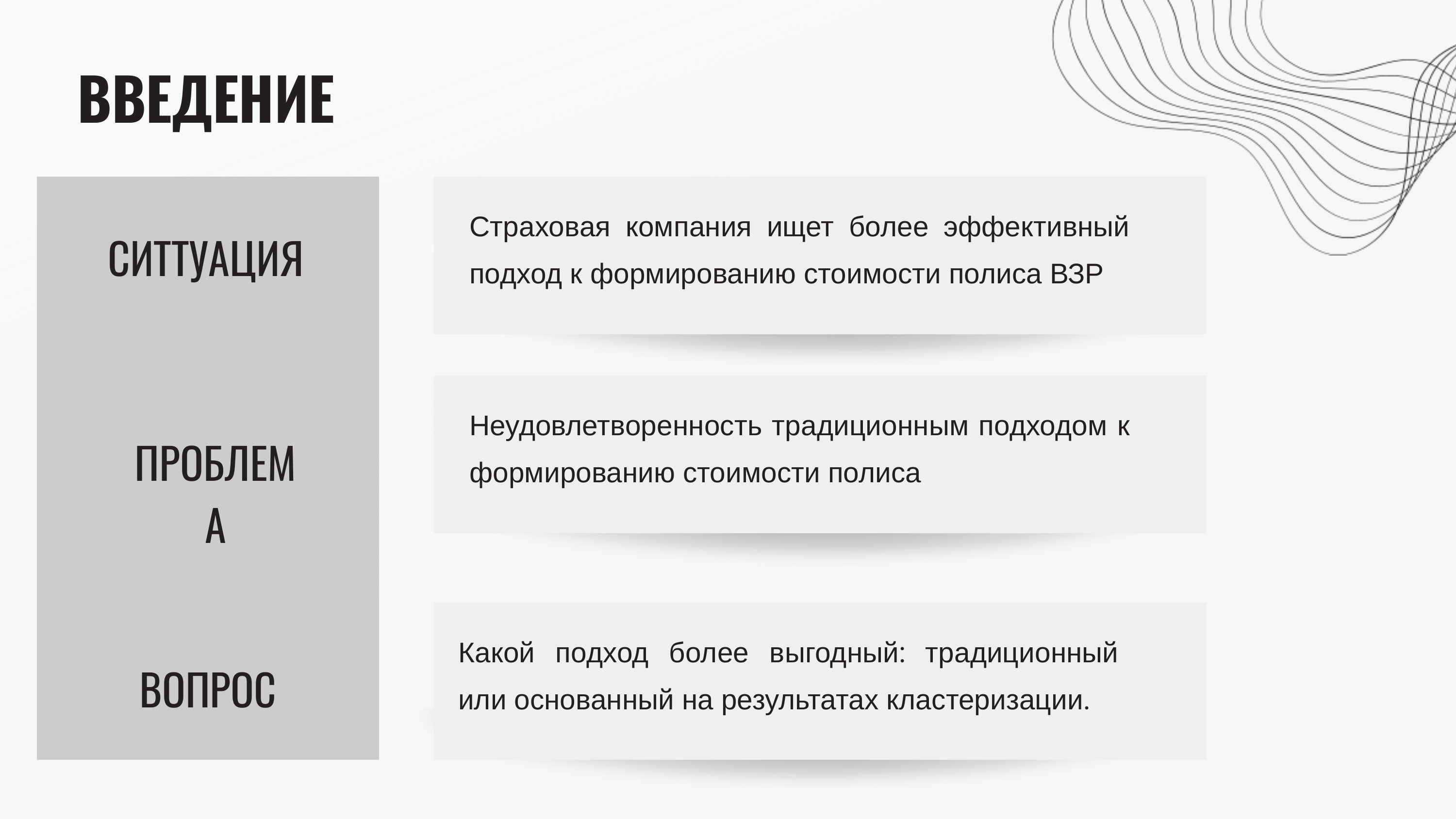

ВВЕДЕНИЕ

Страховая компания ищет более эффективный подход к формированию стоимости полиса ВЗР
СИТТУАЦИЯ

Неудовлетворенность традиционным подходом к формированию стоимости полиса
ПРОБЛЕМА

Какой подход более выгодный: традиционный или основанный на результатах кластеризации.
ВОПРОС